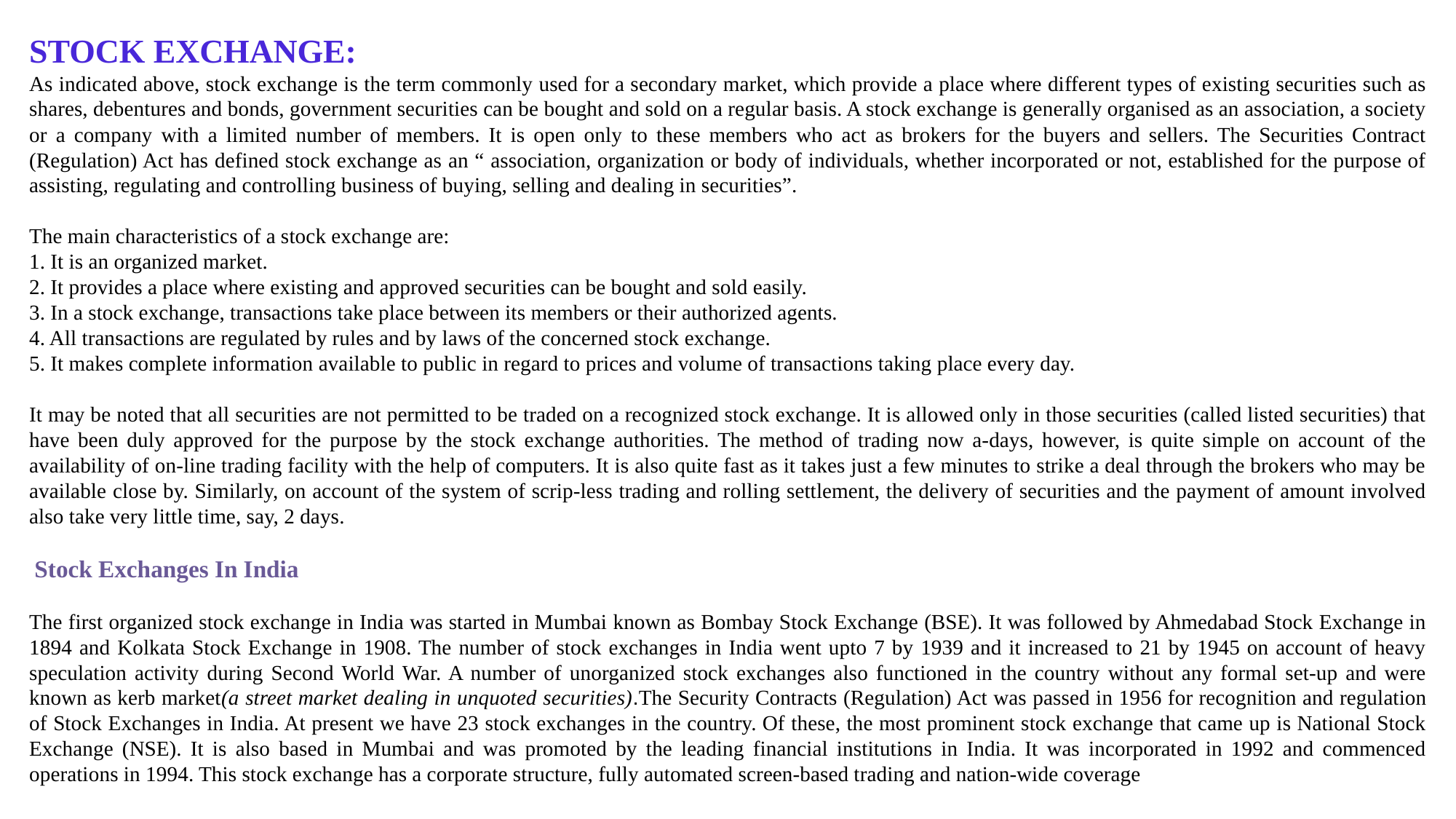

STOCK EXCHANGE:
As indicated above, stock exchange is the term commonly used for a secondary market, which provide a place where different types of existing securities such as shares, debentures and bonds, government securities can be bought and sold on a regular basis. A stock exchange is generally organised as an association, a society or a company with a limited number of members. It is open only to these members who act as brokers for the buyers and sellers. The Securities Contract (Regulation) Act has defined stock exchange as an “ association, organization or body of individuals, whether incorporated or not, established for the purpose of assisting, regulating and controlling business of buying, selling and dealing in securities”.

The main characteristics of a stock exchange are:
1. It is an organized market.
2. It provides a place where existing and approved securities can be bought and sold easily.
3. In a stock exchange, transactions take place between its members or their authorized agents.
4. All transactions are regulated by rules and by laws of the concerned stock exchange.
5. It makes complete information available to public in regard to prices and volume of transactions taking place every day.

It may be noted that all securities are not permitted to be traded on a recognized stock exchange. It is allowed only in those securities (called listed securities) that have been duly approved for the purpose by the stock exchange authorities. The method of trading now a-days, however, is quite simple on account of the availability of on-line trading facility with the help of computers. It is also quite fast as it takes just a few minutes to strike a deal through the brokers who may be available close by. Similarly, on account of the system of scrip-less trading and rolling settlement, the delivery of securities and the payment of amount involved also take very little time, say, 2 days.

 Stock Exchanges In India

The first organized stock exchange in India was started in Mumbai known as Bombay Stock Exchange (BSE). It was followed by Ahmedabad Stock Exchange in 1894 and Kolkata Stock Exchange in 1908. The number of stock exchanges in India went upto 7 by 1939 and it increased to 21 by 1945 on account of heavy speculation activity during Second World War. A number of unorganized stock exchanges also functioned in the country without any formal set-up and were known as kerb market(a street market dealing in unquoted securities).The Security Contracts (Regulation) Act was passed in 1956 for recognition and regulation of Stock Exchanges in India. At present we have 23 stock exchanges in the country. Of these, the most prominent stock exchange that came up is National Stock Exchange (NSE). It is also based in Mumbai and was promoted by the leading financial institutions in India. It was incorporated in 1992 and commenced operations in 1994. This stock exchange has a corporate structure, fully automated screen-based trading and nation-wide coverage